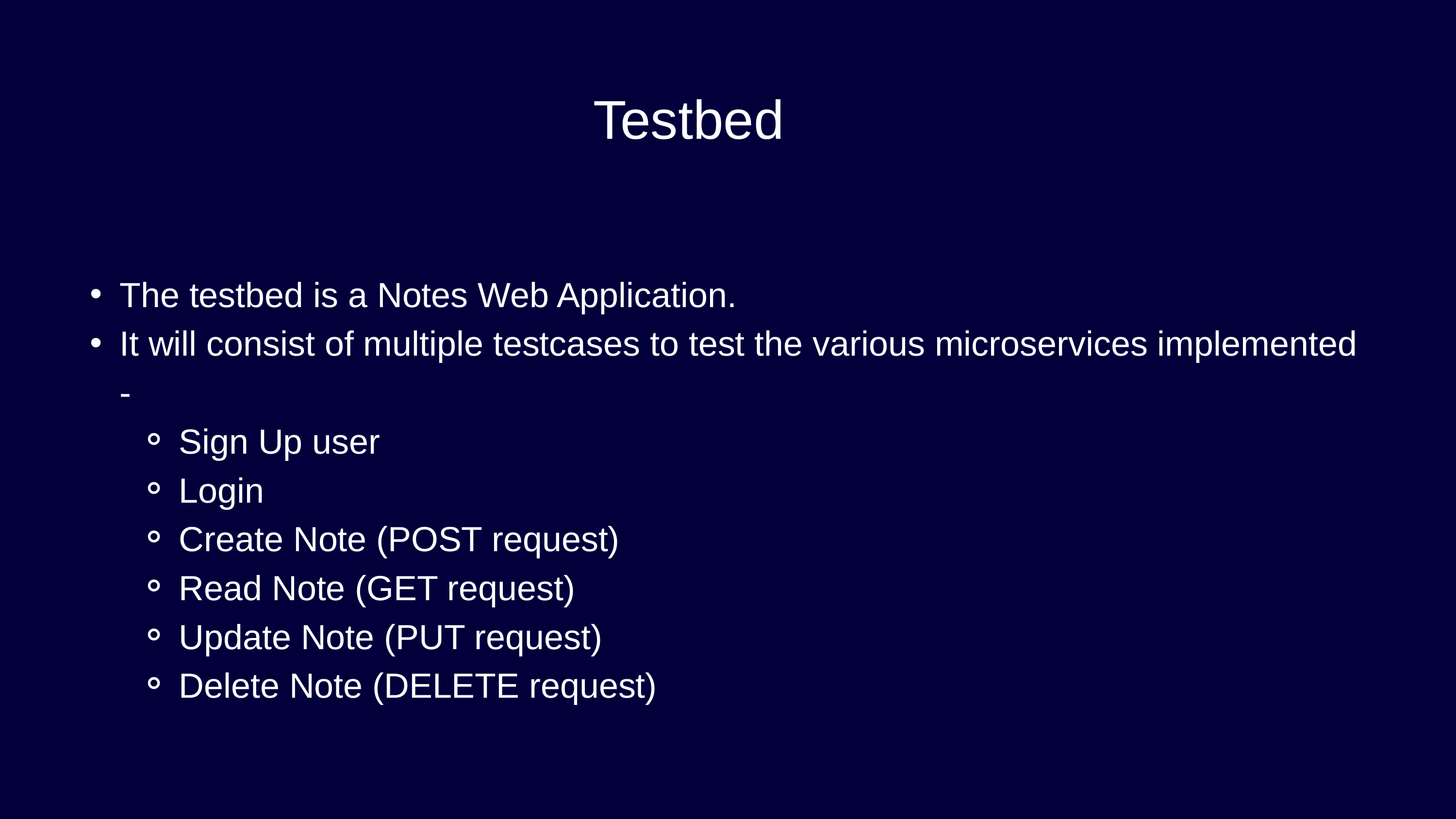

Testbed
The testbed is a Notes Web Application.
It will consist of multiple testcases to test the various microservices implemented -
Sign Up user
Login
Create Note (POST request)
Read Note (GET request)
Update Note (PUT request)
Delete Note (DELETE request)